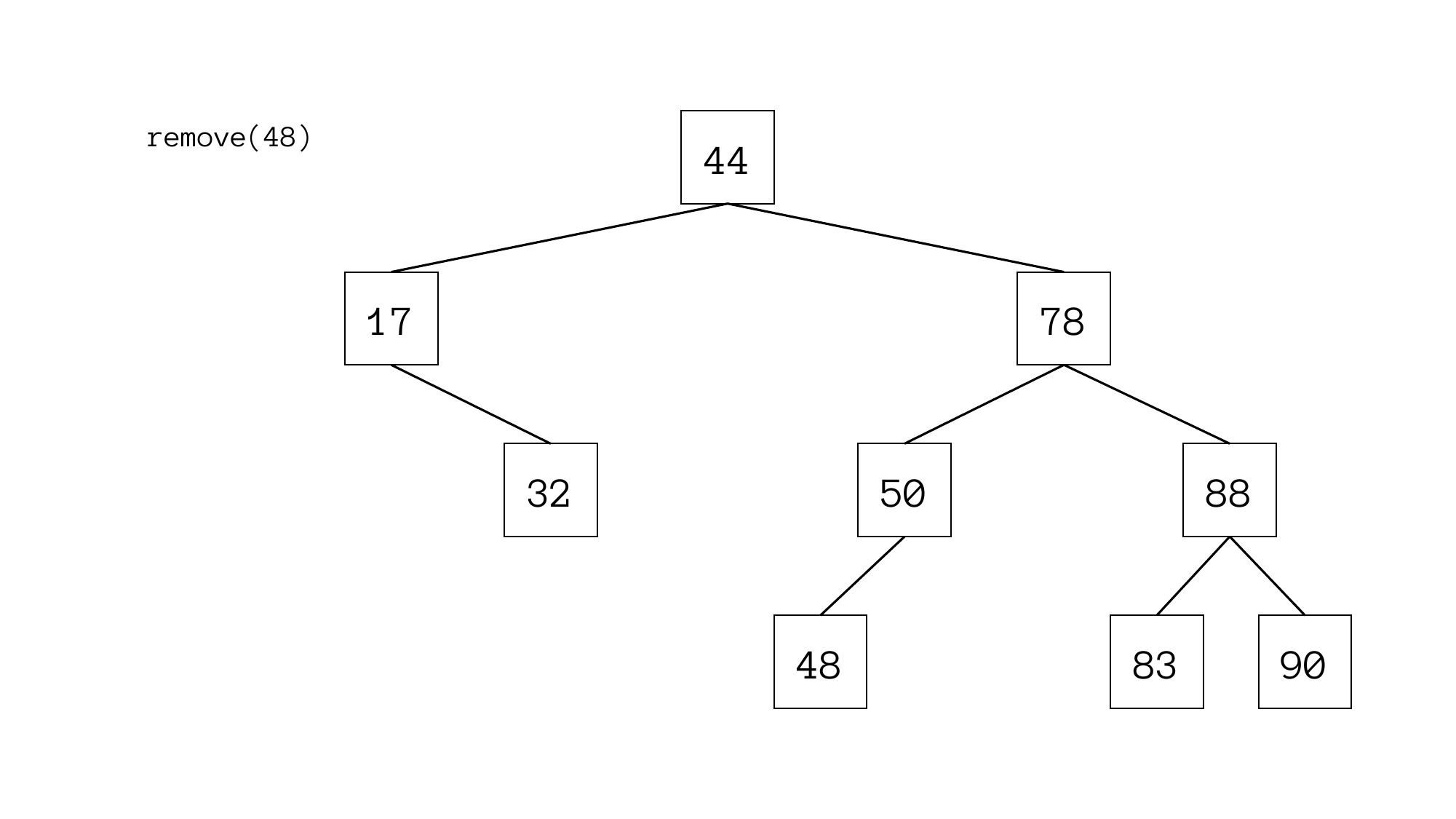

remove(48)
44
17
78
32
50
88
48
83
90